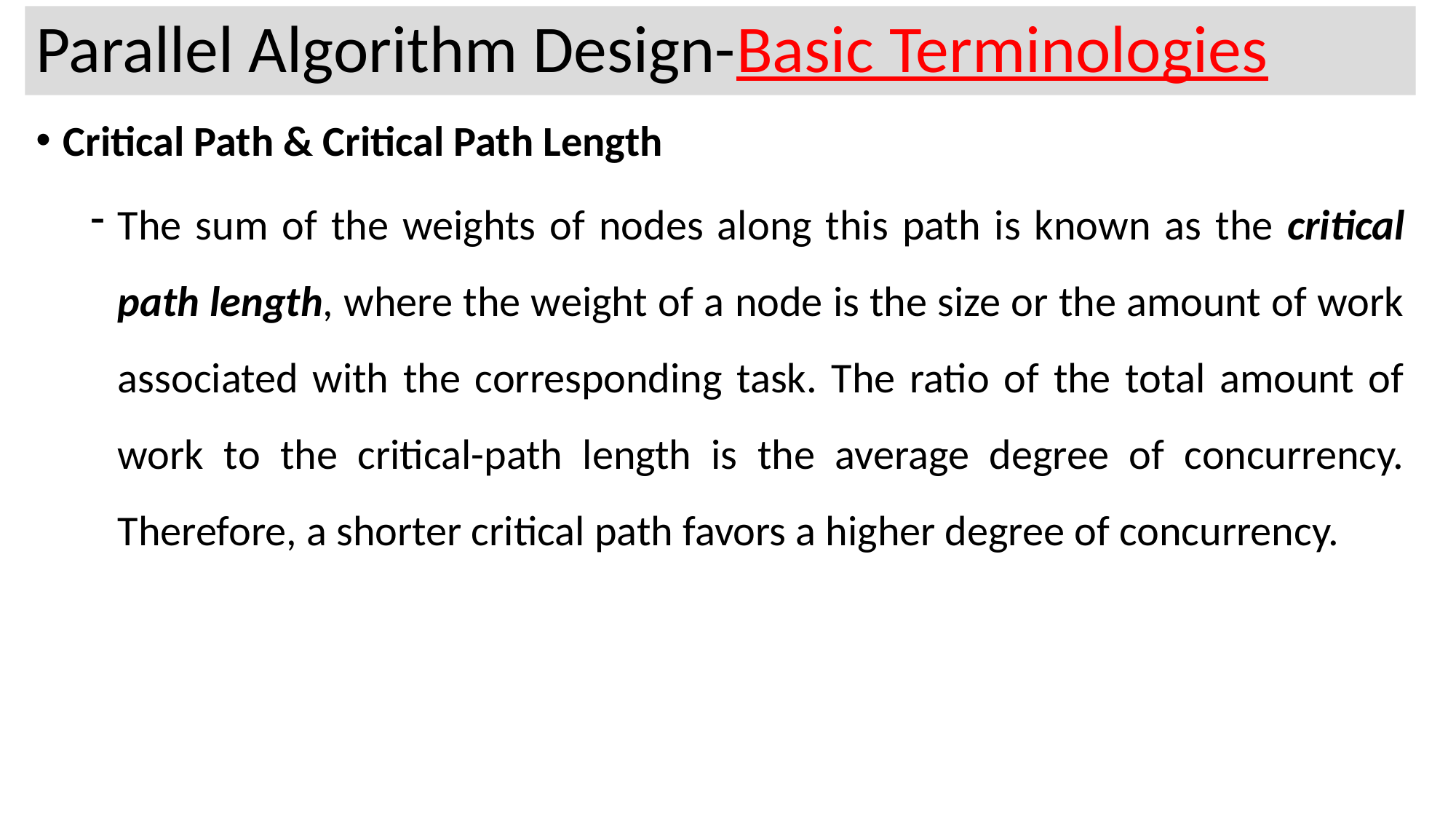

# Parallel Algorithm Design-Basic Terminologies
Critical Path & Critical Path Length
The sum of the weights of nodes along this path is known as the critical path length, where the weight of a node is the size or the amount of work associated with the corresponding task. The ratio of the total amount of work to the critical-path length is the average degree of concurrency. Therefore, a shorter critical path favors a higher degree of concurrency.